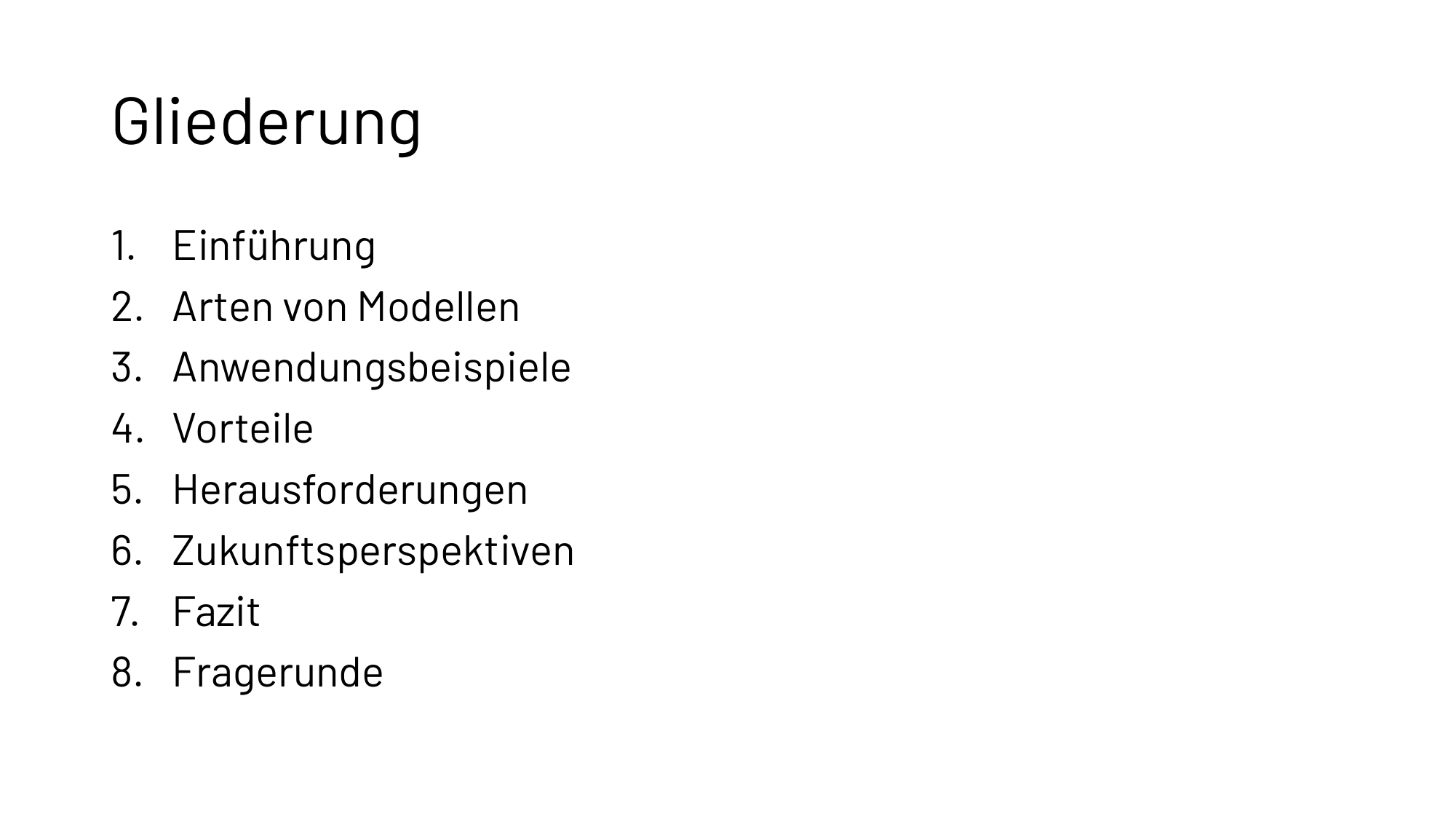

# Gliederung
Einführung
Arten von Modellen
Anwendungsbeispiele
Vorteile
Herausforderungen
Zukunftsperspektiven
Fazit
Fragerunde